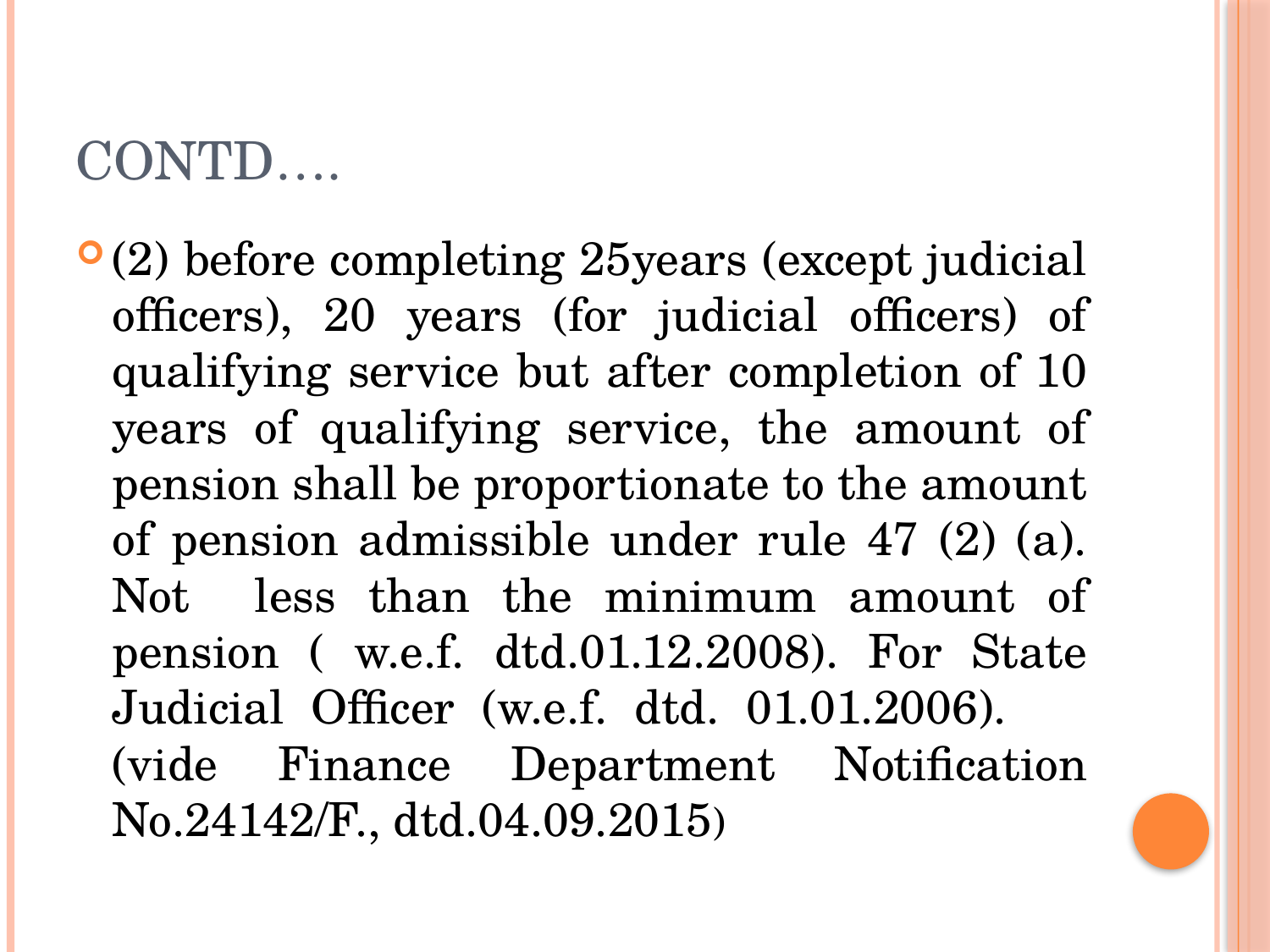

# Contd….
(2) before completing 25years (except judicial officers), 20 years (for judicial officers) of qualifying service but after completion of 10 years of qualifying service, the amount of pension shall be proportionate to the amount of pension admissible under rule 47 (2) (a). Not  less than the minimum amount of pension ( w.e.f. dtd.01.12.2008). For State Judicial Officer (w.e.f. dtd. 01.01.2006).    (vide Finance Department Notification No.24142/F., dtd.04.09.2015)